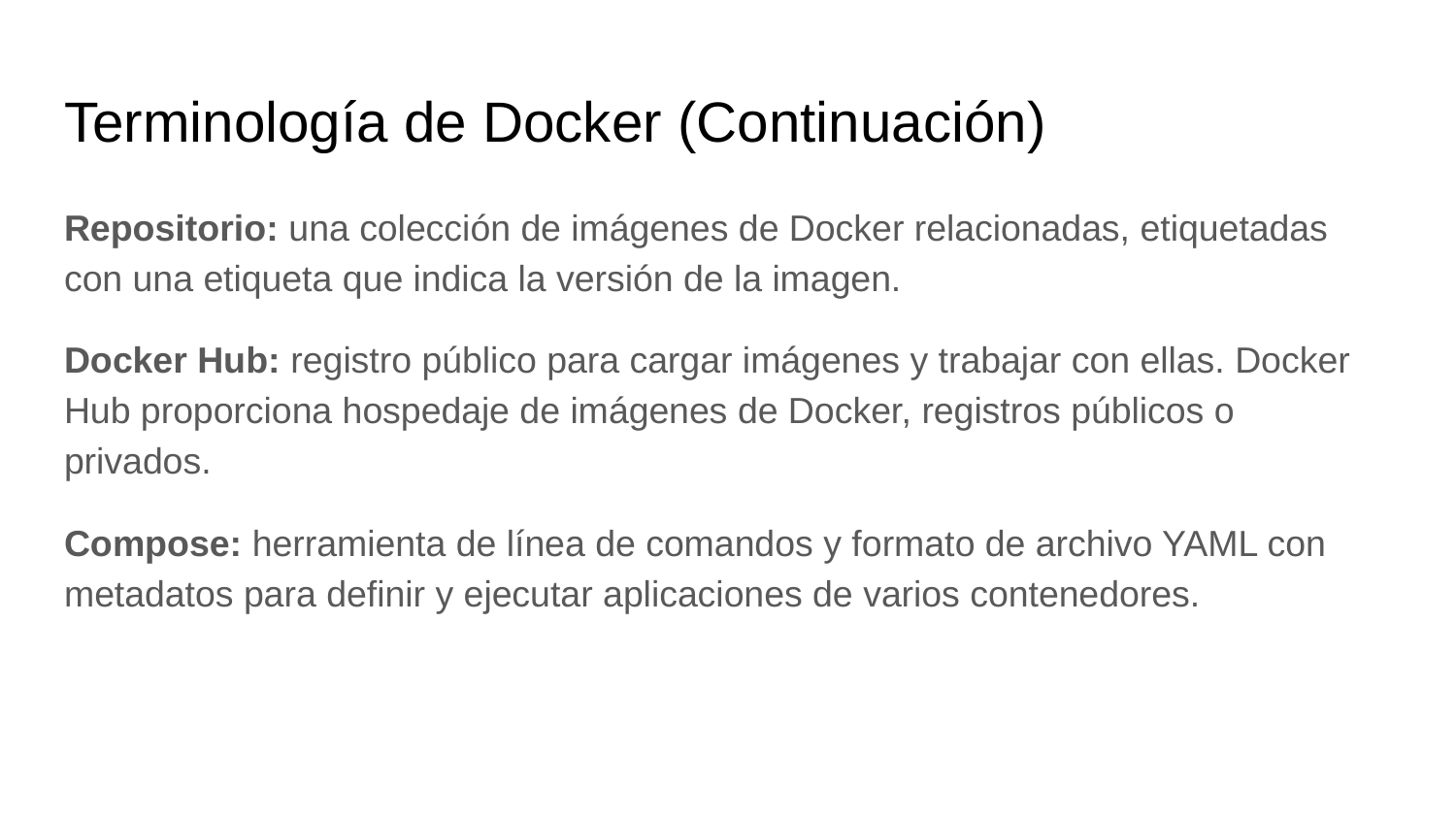

# Terminología de Docker (Continuación)
Repositorio: una colección de imágenes de Docker relacionadas, etiquetadas con una etiqueta que indica la versión de la imagen.
Docker Hub: registro público para cargar imágenes y trabajar con ellas. Docker Hub proporciona hospedaje de imágenes de Docker, registros públicos o privados.
Compose: herramienta de línea de comandos y formato de archivo YAML con metadatos para definir y ejecutar aplicaciones de varios contenedores.